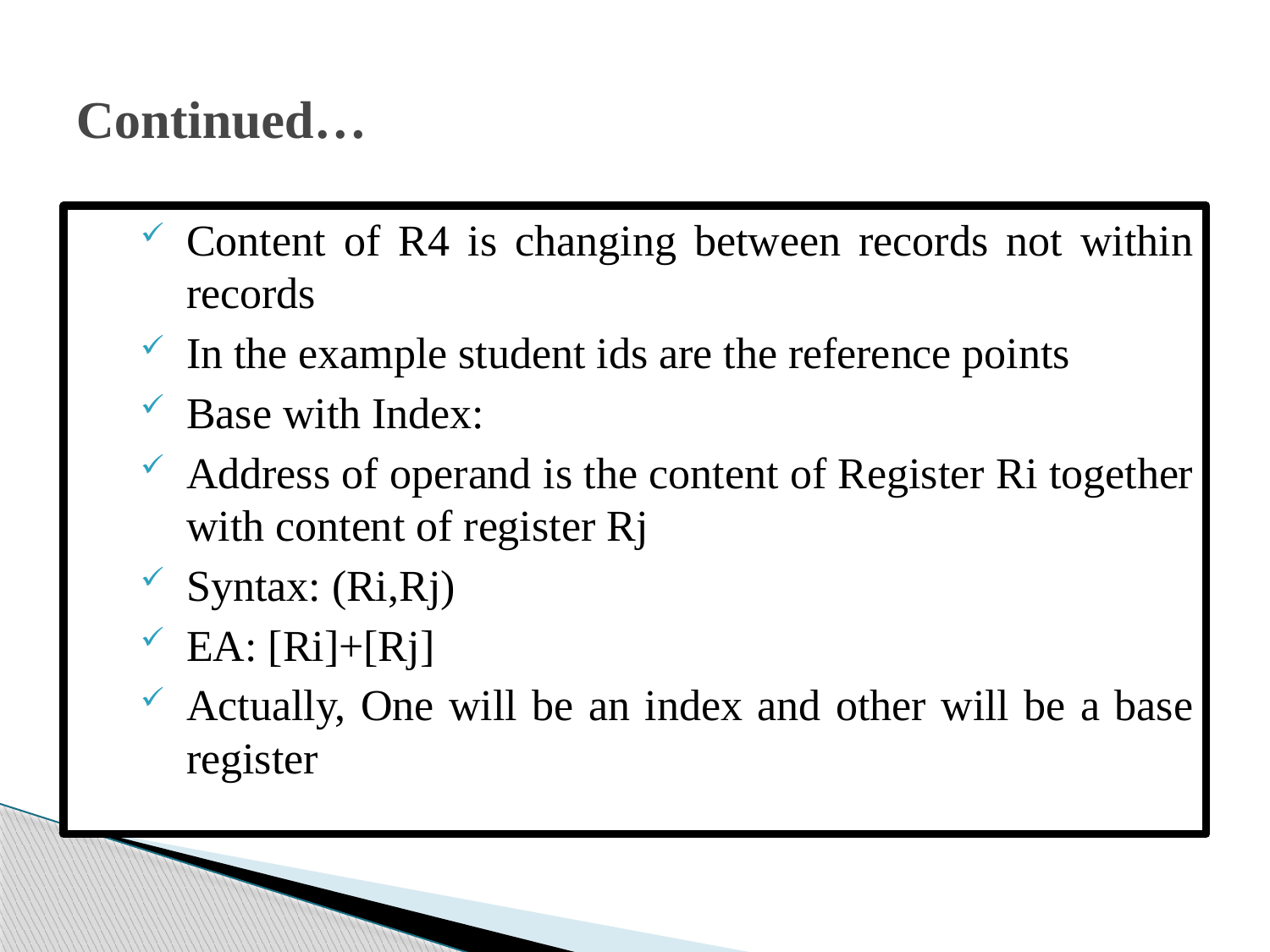

# Continued…
Content of R4 is changing between records not within records
In the example student ids are the reference points
Base with Index:
Address of operand is the content of Register Ri together with content of register Rj
Syntax: (Ri,Rj)
EA: [Ri]+[Rj]
Actually, One will be an index and other will be a base register